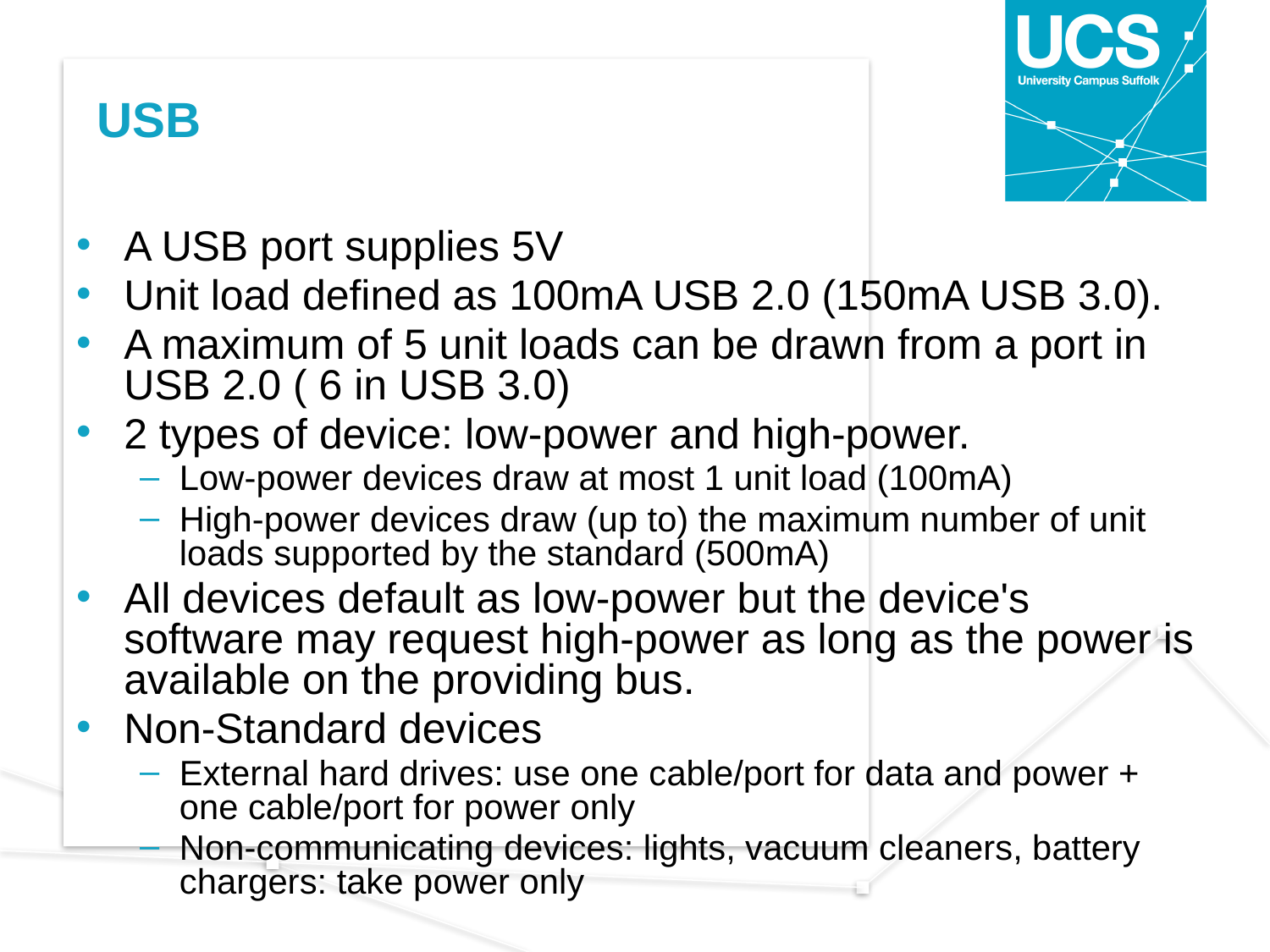

# USB
A USB port supplies 5V
Unit load defined as 100mA USB 2.0 (150mA USB 3.0).
A maximum of 5 unit loads can be drawn from a port in USB 2.0 ( 6 in USB 3.0)
2 types of device: low-power and high-power.
Low-power devices draw at most 1 unit load (100mA)
High-power devices draw (up to) the maximum number of unit loads supported by the standard (500mA)
All devices default as low-power but the device's software may request high-power as long as the power is available on the providing bus.
Non-Standard devices
External hard drives: use one cable/port for data and power + one cable/port for power only
Non-communicating devices: lights, vacuum cleaners, battery chargers: take power only